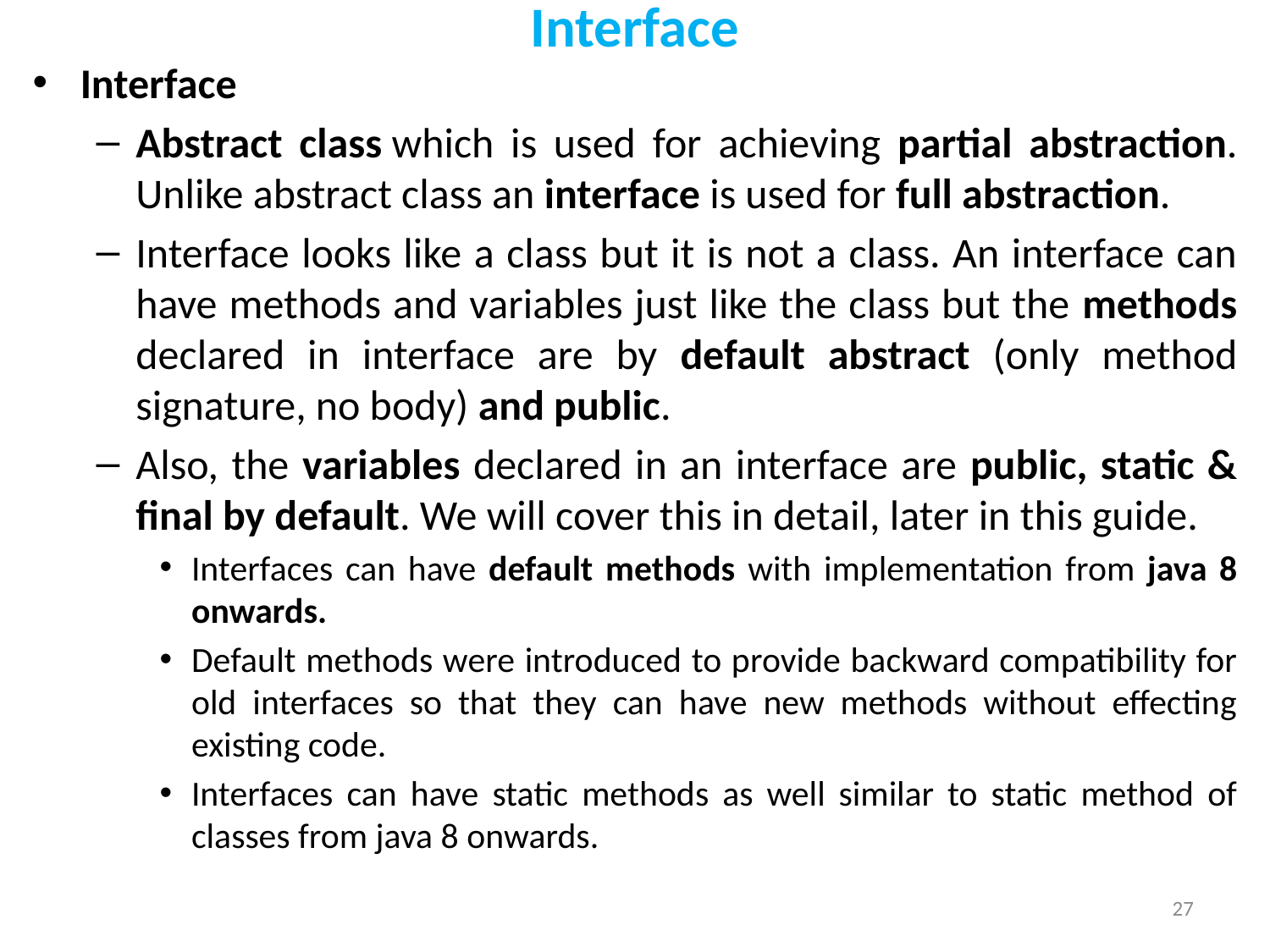

# Interface
Interface
Abstract class which is used for achieving partial abstraction. Unlike abstract class an interface is used for full abstraction.
Interface looks like a class but it is not a class. An interface can have methods and variables just like the class but the methods declared in interface are by default abstract (only method signature, no body) and public.
Also, the variables declared in an interface are public, static & final by default. We will cover this in detail, later in this guide.
Interfaces can have default methods with implementation from java 8 onwards.
Default methods were introduced to provide backward compatibility for old interfaces so that they can have new methods without effecting existing code.
Interfaces can have static methods as well similar to static method of classes from java 8 onwards.
27